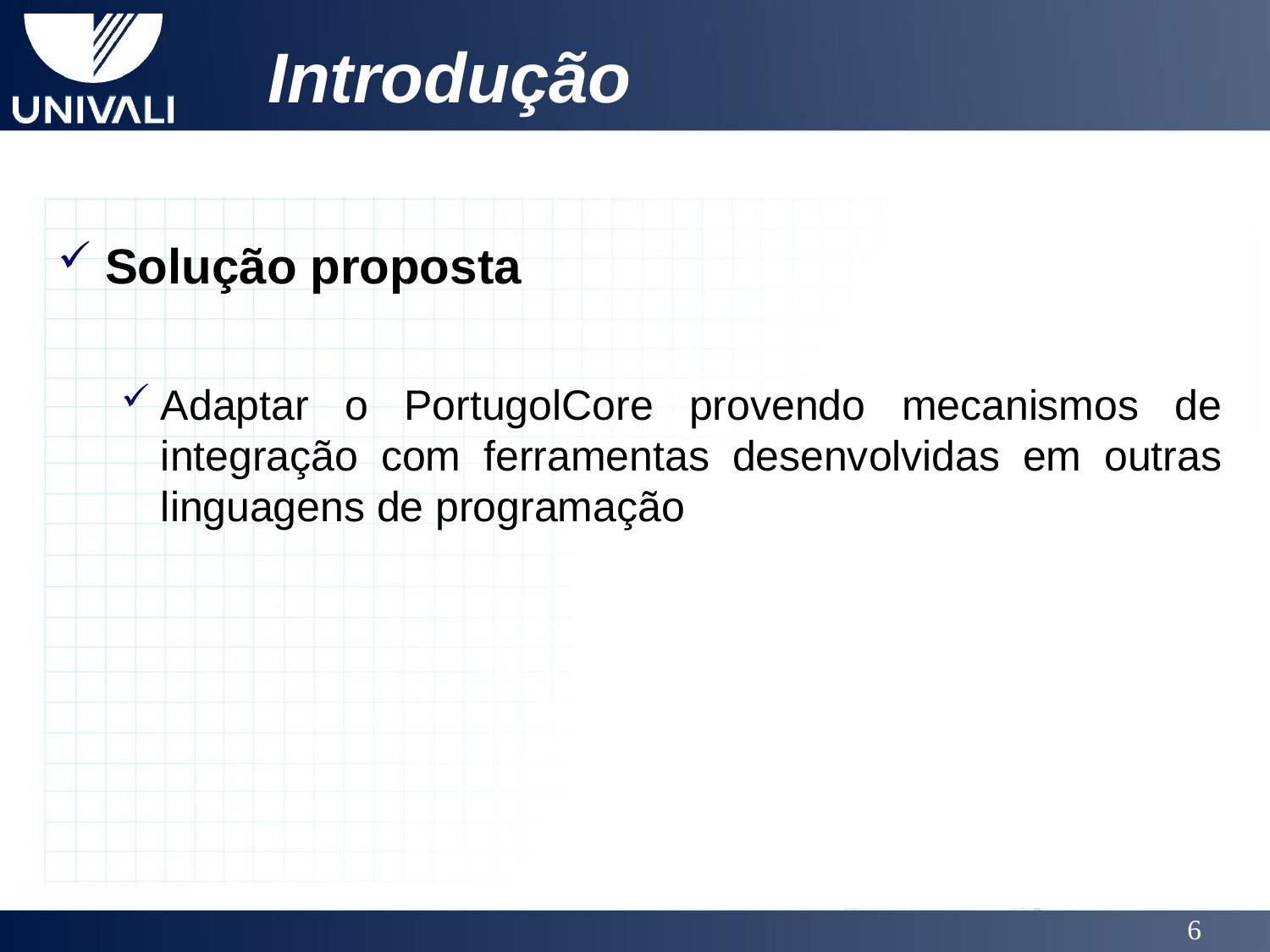

# Introdução
Solução proposta

Adaptar o PortugolCore provendo mecanismos de integração com ferramentas desenvolvidas em outras linguagens de programação